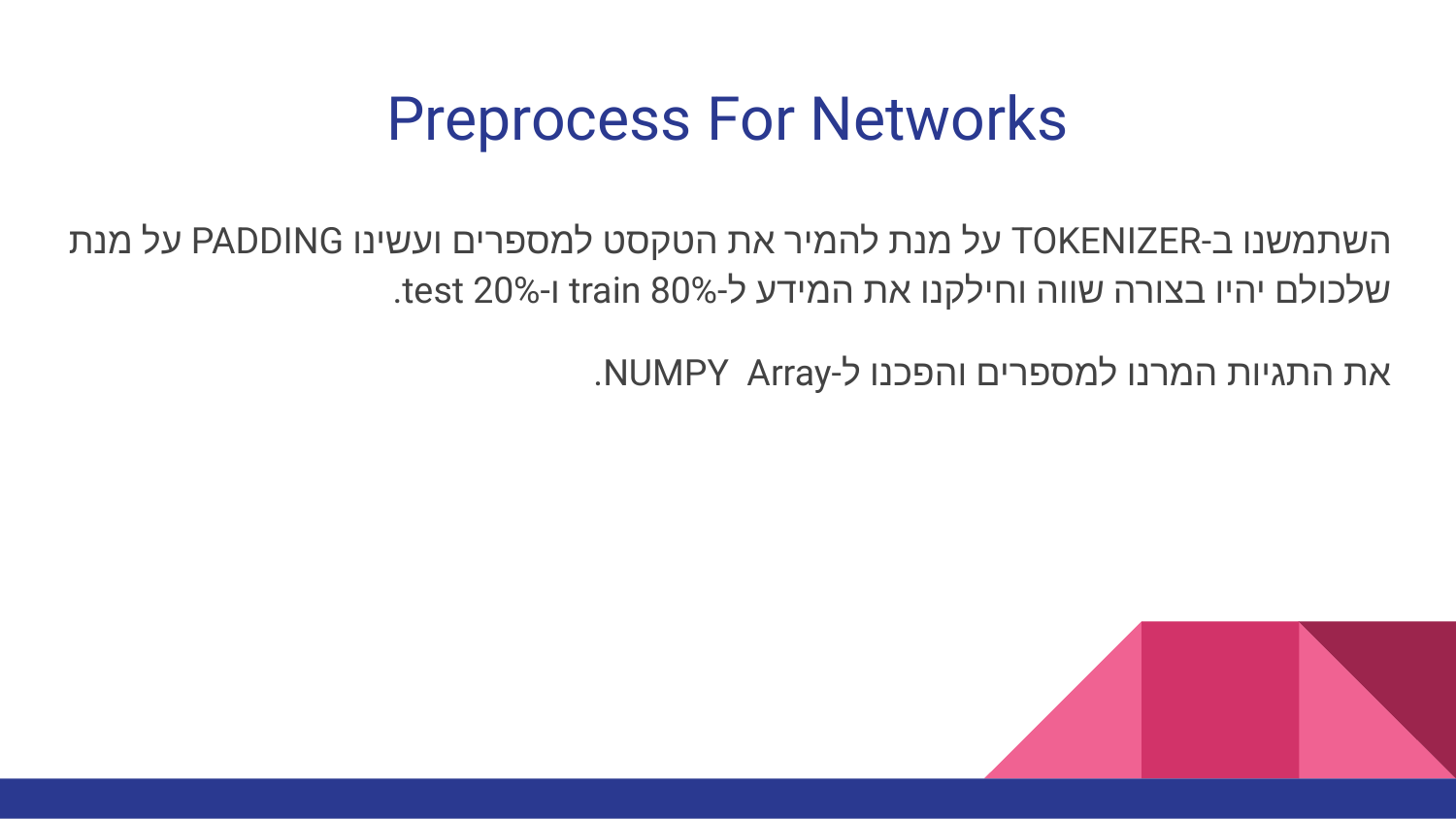

# Preprocess For Networks
השתמשנו ב-TOKENIZER על מנת להמיר את הטקסט למספרים ועשינו PADDING על מנת שלכולם יהיו בצורה שווה וחילקנו את המידע ל-80% train ו-20% test.
את התגיות המרנו למספרים והפכנו ל-NUMPY  Array.